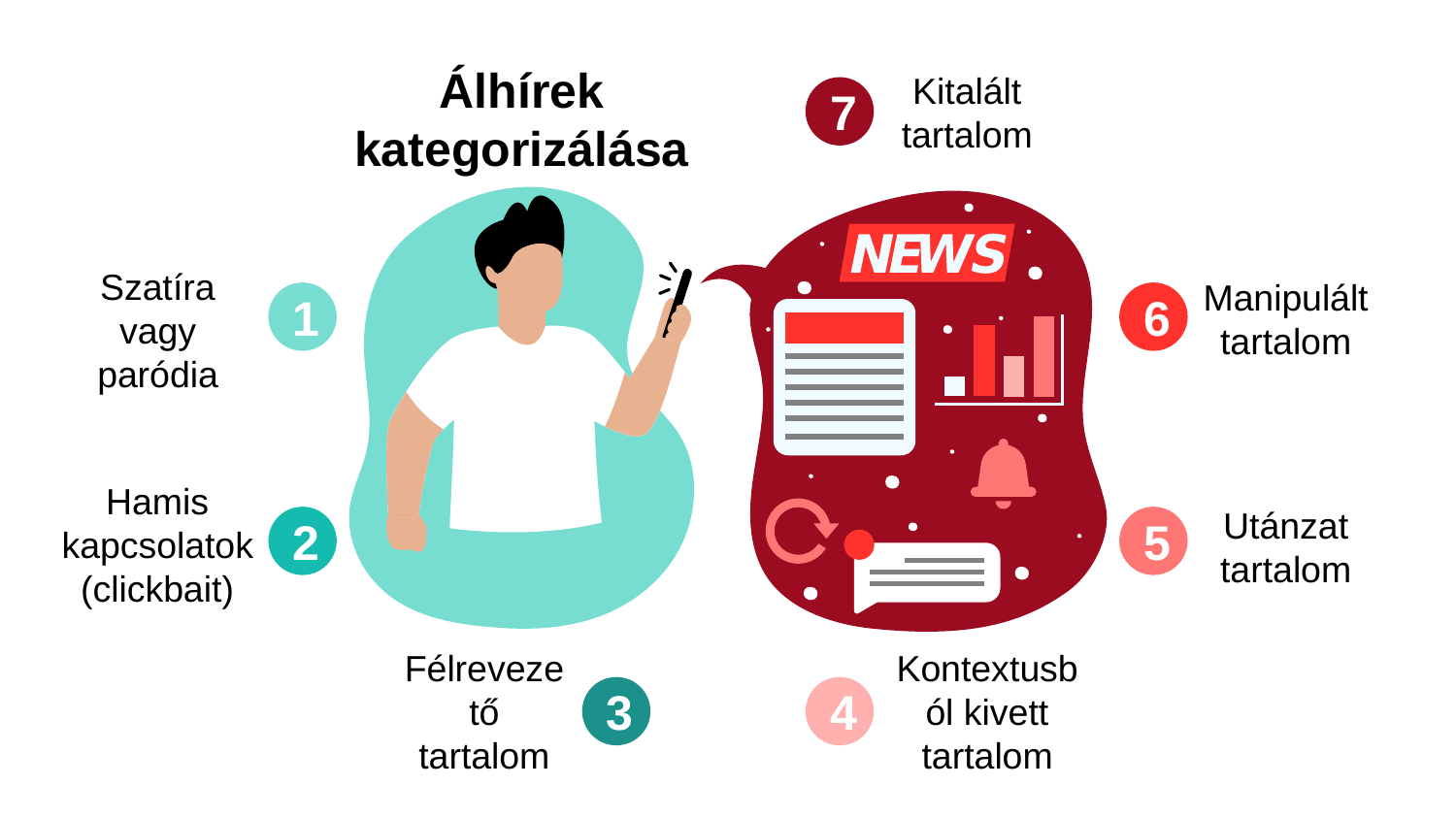

# Álhírek kategorizálása
7
Kitalált tartalom

Szatíra vagy paródia
1
6
Manipulált tartalom

2
5
Hamis kapcsolatok
(clickbait)
Utánzat tartalom
3
4
Félrevezető tartalom
Kontextusból kivett tartalom